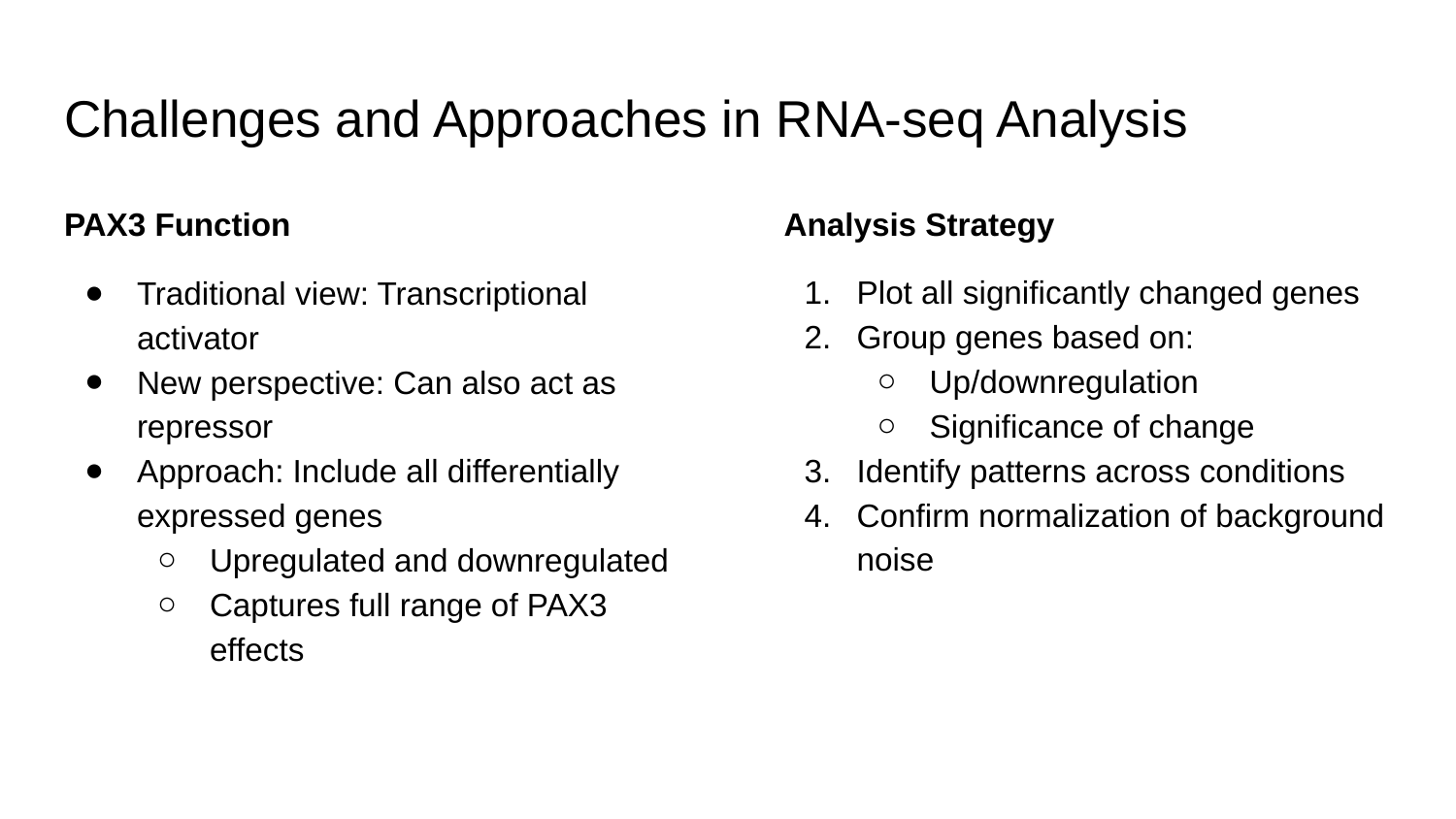

# Challenges and Approaches in RNA-seq Analysis
PAX3 Function
Traditional view: Transcriptional activator
New perspective: Can also act as repressor
Approach: Include all differentially expressed genes
Upregulated and downregulated
Captures full range of PAX3 effects
Analysis Strategy
Plot all significantly changed genes
Group genes based on:
Up/downregulation
Significance of change
Identify patterns across conditions
Confirm normalization of background noise